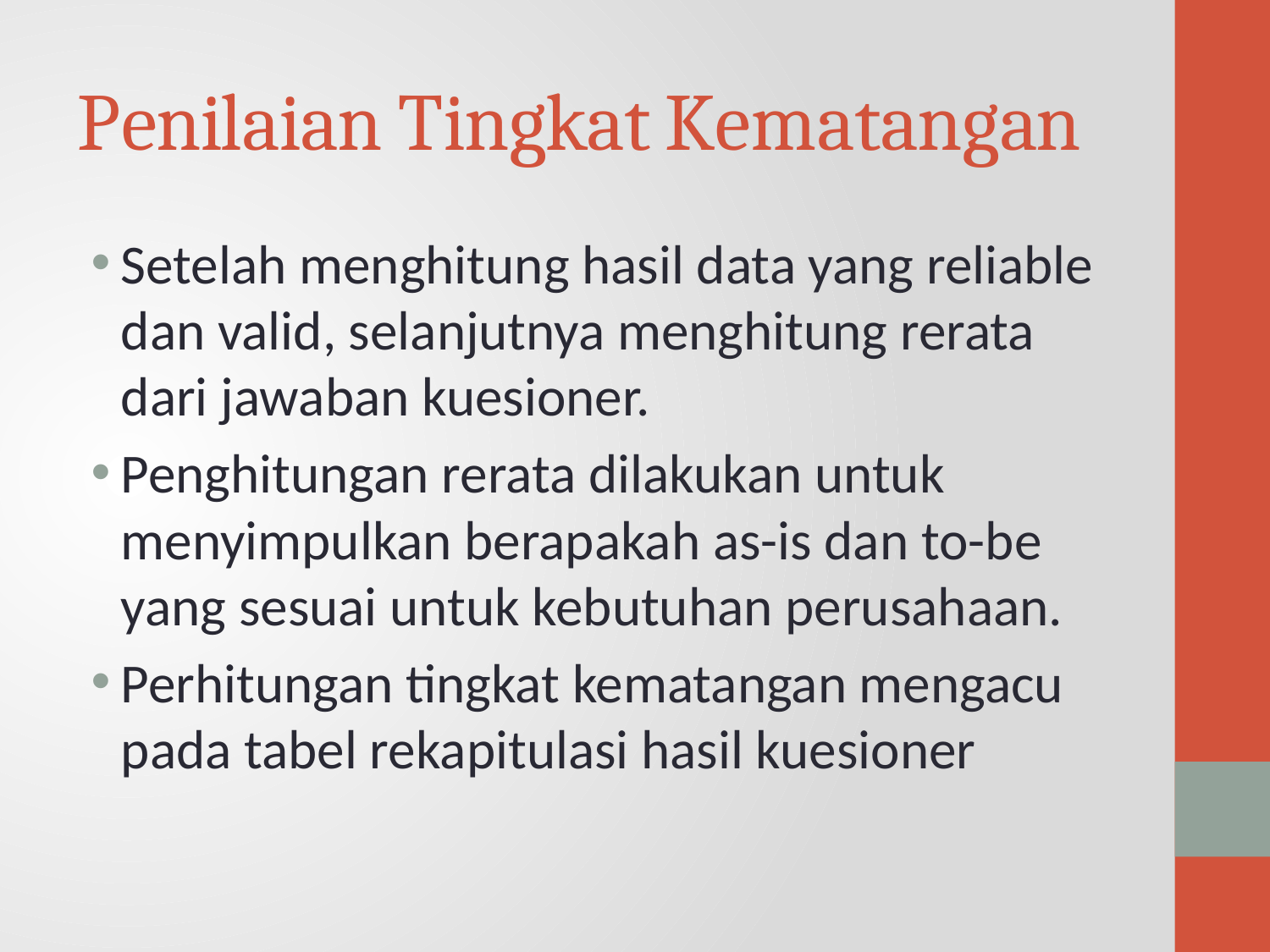

# Penilaian Tingkat Kematangan
Setelah menghitung hasil data yang reliable dan valid, selanjutnya menghitung rerata dari jawaban kuesioner.
Penghitungan rerata dilakukan untuk menyimpulkan berapakah as-is dan to-be yang sesuai untuk kebutuhan perusahaan.
Perhitungan tingkat kematangan mengacu pada tabel rekapitulasi hasil kuesioner